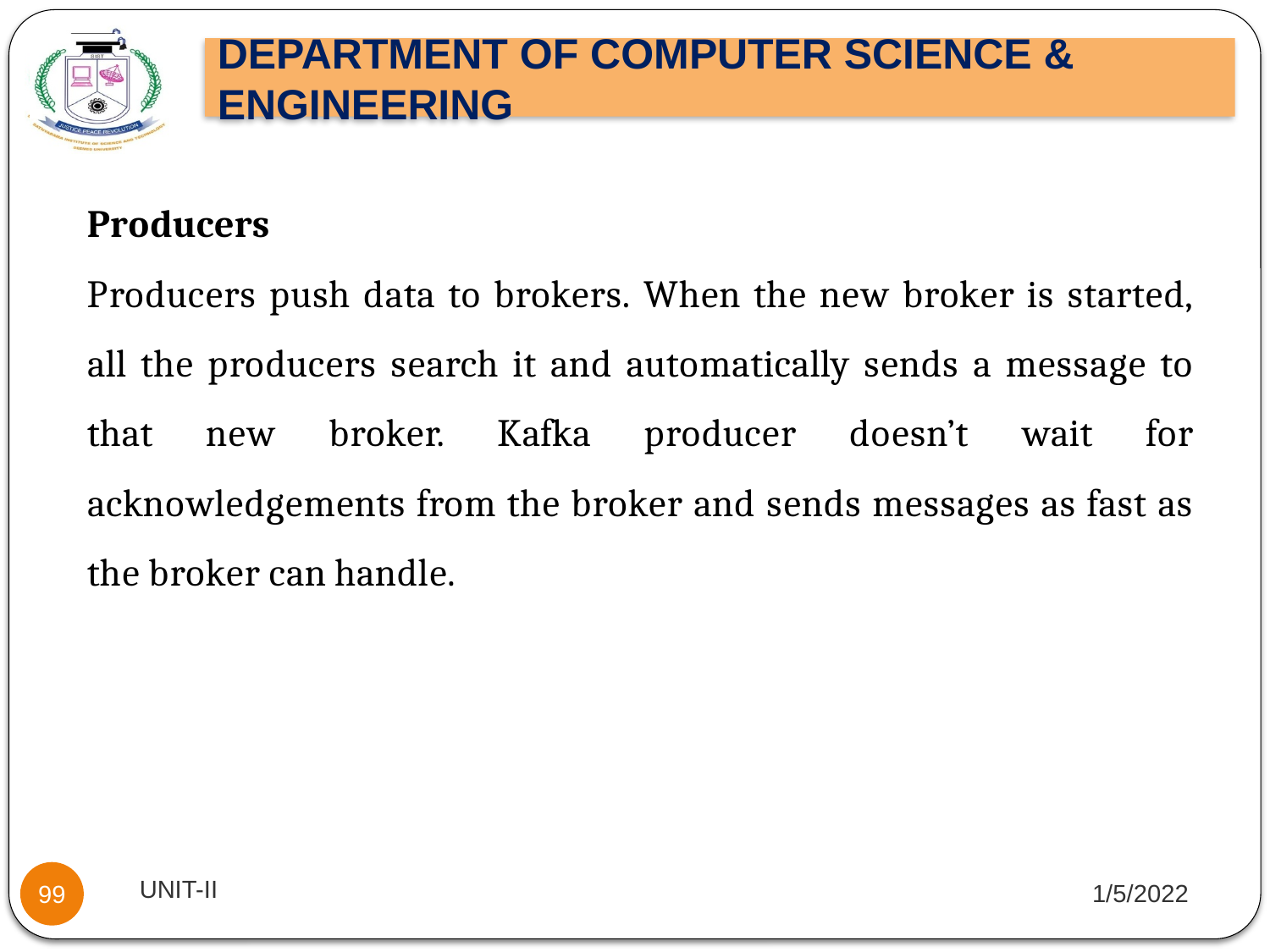

Producers
Producers push data to brokers. When the new broker is started, all the producers search it and automatically sends a message to that new broker. Kafka producer doesn’t wait for acknowledgements from the broker and sends messages as fast as the broker can handle.
UNIT-II
1/5/2022
99